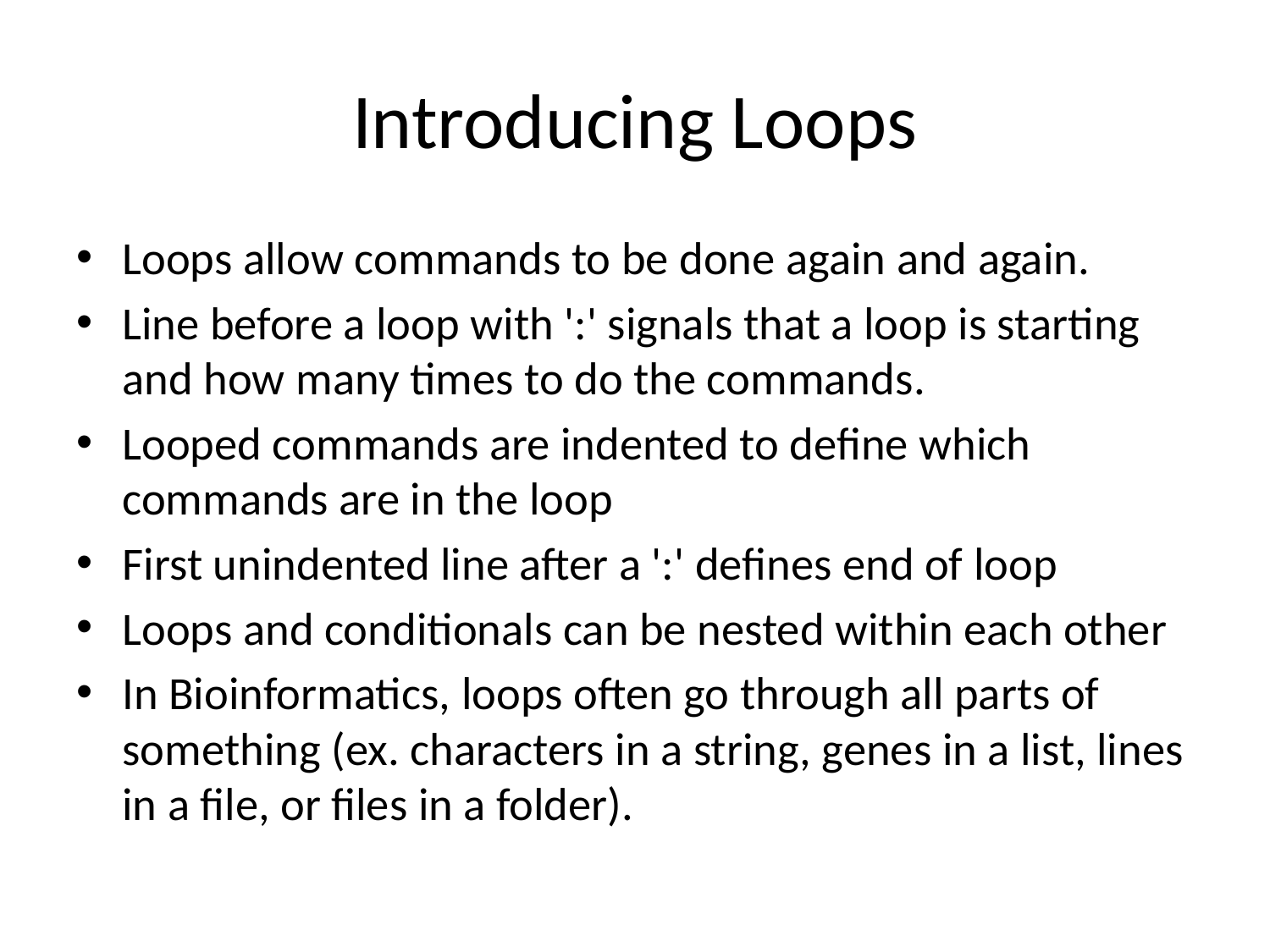

# Introducing Loops
Loops allow commands to be done again and again.
Line before a loop with ':' signals that a loop is starting and how many times to do the commands.
Looped commands are indented to define which commands are in the loop
First unindented line after a ':' defines end of loop
Loops and conditionals can be nested within each other
In Bioinformatics, loops often go through all parts of something (ex. characters in a string, genes in a list, lines in a file, or files in a folder).